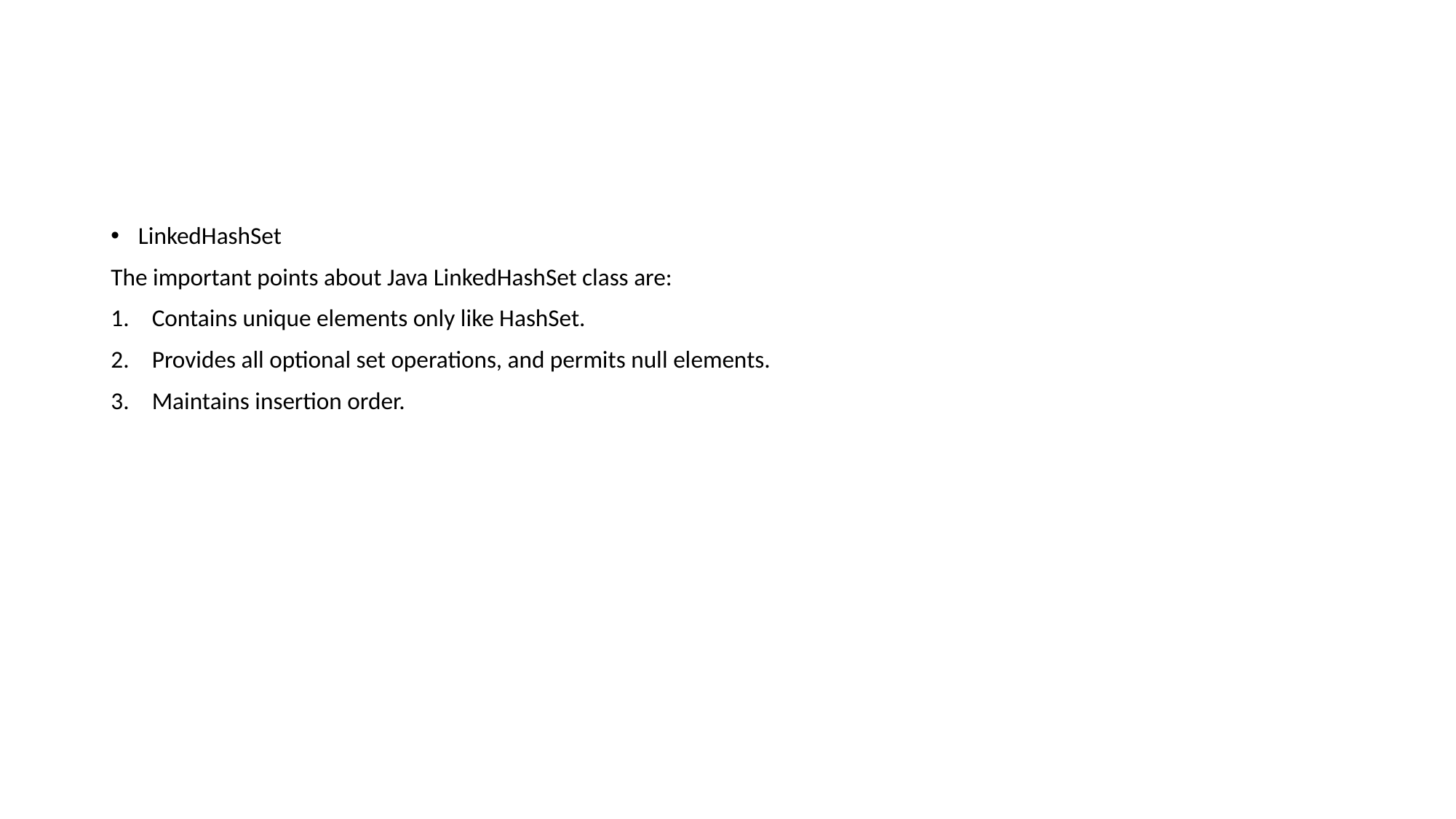

LinkedHashSet
The important points about Java LinkedHashSet class are:
Contains unique elements only like HashSet.
Provides all optional set operations, and permits null elements.
Maintains insertion order.